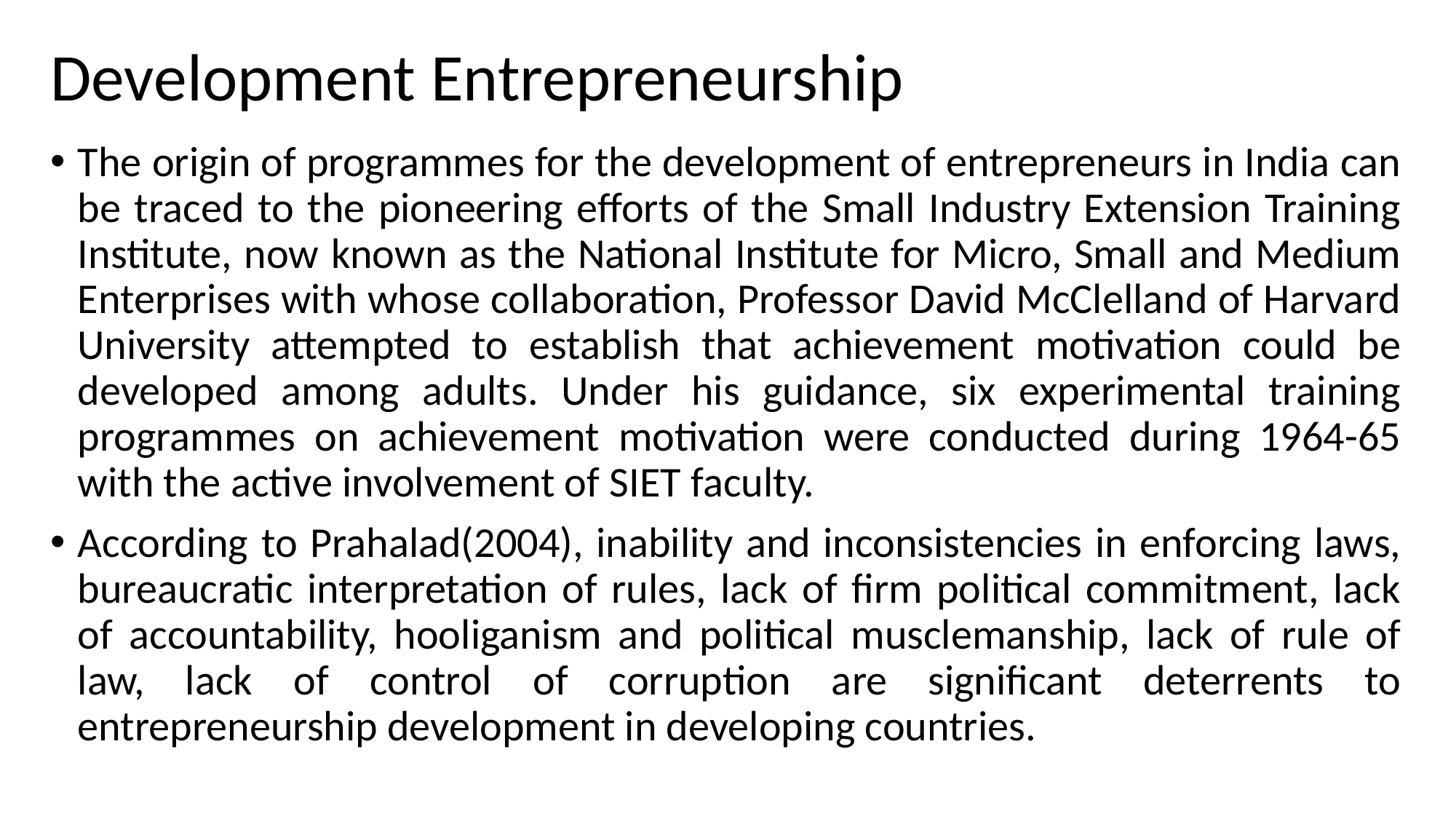

# Development Entrepreneurship
The origin of programmes for the development of entrepreneurs in India can be traced to the pioneering efforts of the Small Industry Extension Training Institute, now known as the National Institute for Micro, Small and Medium Enterprises with whose collaboration, Professor David McClelland of Harvard University attempted to establish that achievement motivation could be developed among adults. Under his guidance, six experimental training programmes on achievement motivation were conducted during 1964-65 with the active involvement of SIET faculty.
According to Prahalad(2004), inability and inconsistencies in enforcing laws, bureaucratic interpretation of rules, lack of firm political commitment, lack of accountability, hooliganism and political musclemanship, lack of rule of law, lack of control of corruption are significant deterrents to entrepreneurship development in developing countries.